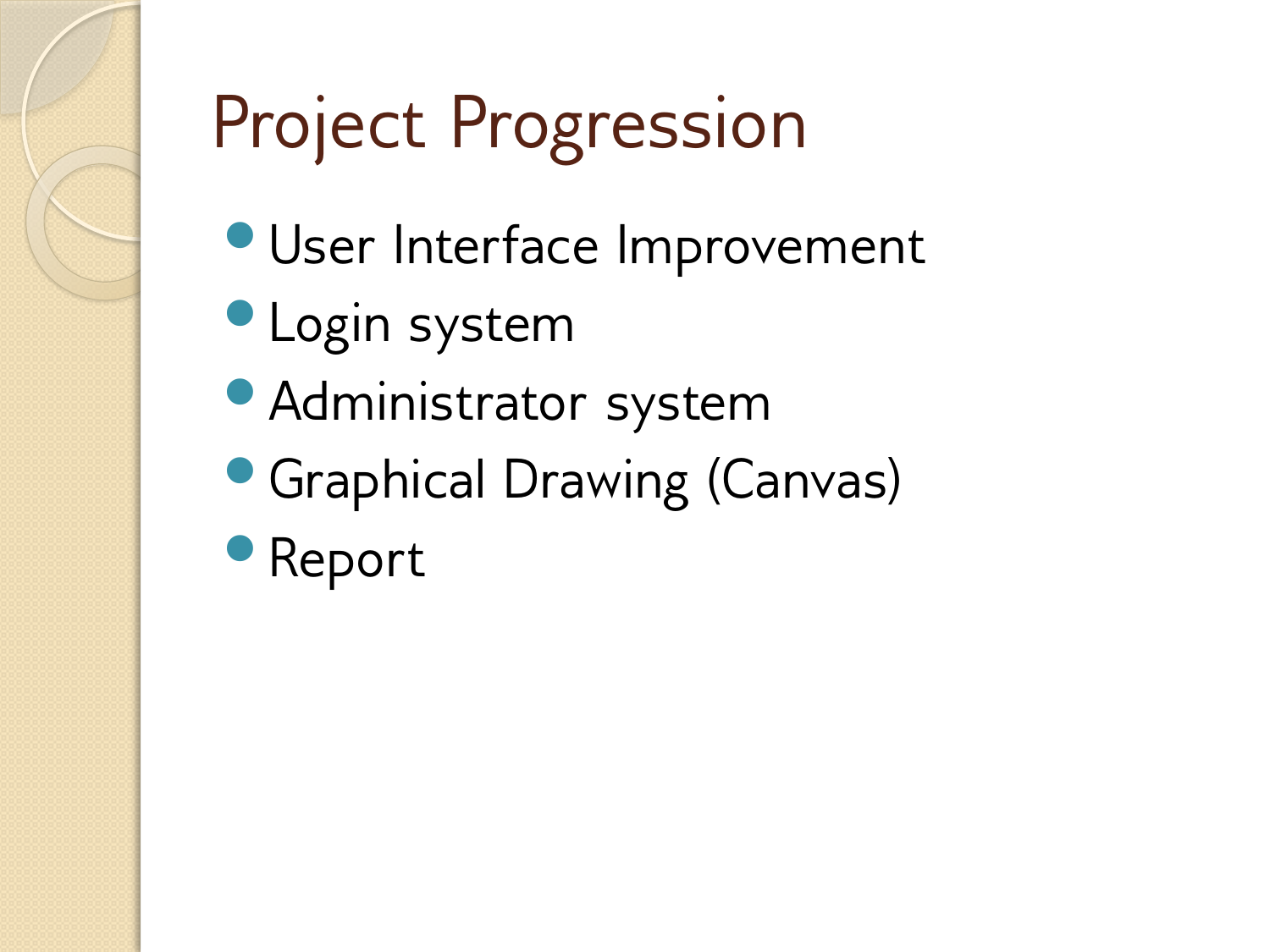

# Project Progression
User Interface Improvement
Login system
Administrator system
Graphical Drawing (Canvas)
Report